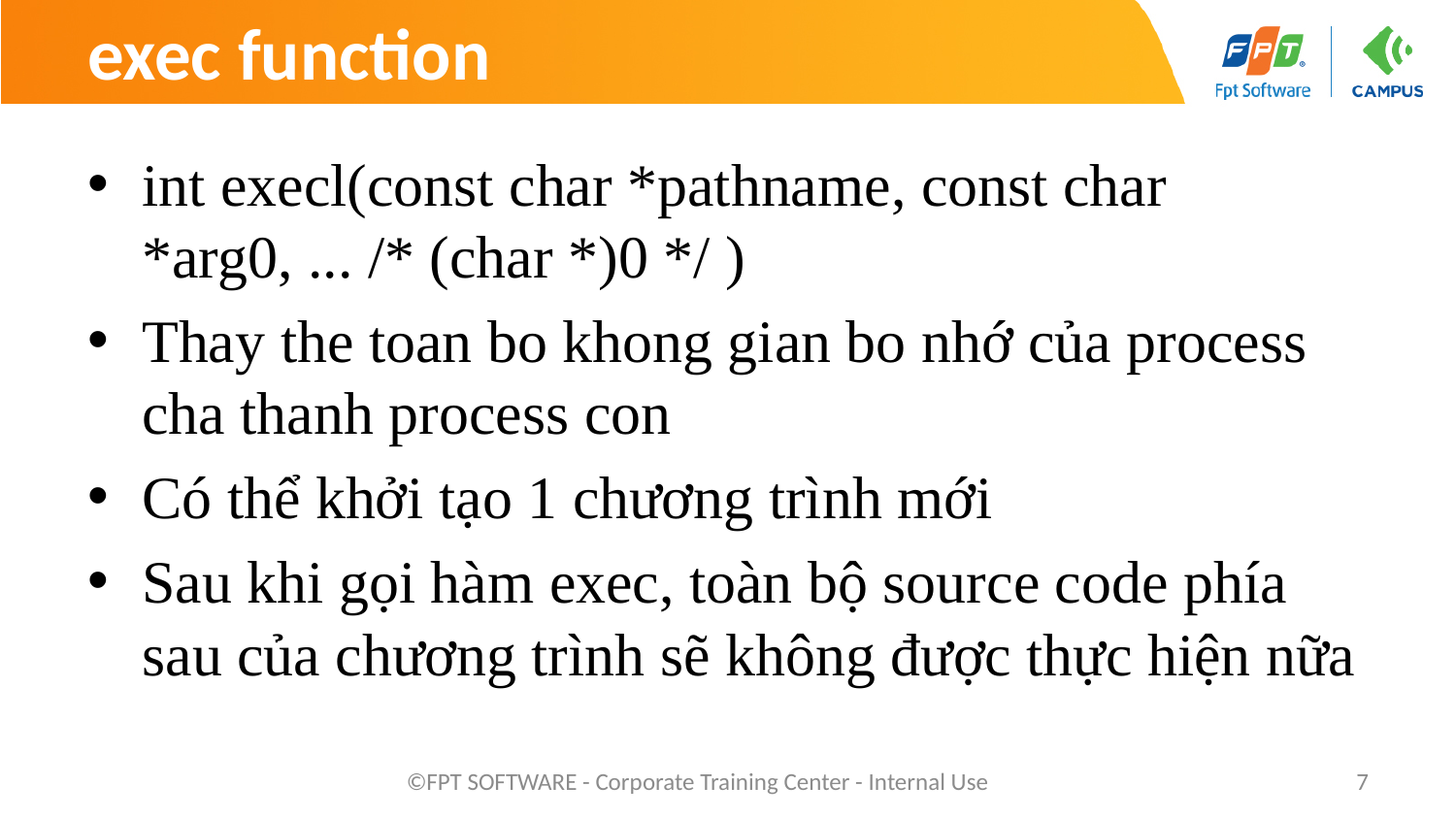

# exec function
int execl(const char *pathname, const char *arg0, ... /* (char *)0 */ )
Thay the toan bo khong gian bo nhớ của process cha thanh process con
Có thể khởi tạo 1 chương trình mới
Sau khi gọi hàm exec, toàn bộ source code phía sau của chương trình sẽ không được thực hiện nữa
©FPT SOFTWARE - Corporate Training Center - Internal Use
7